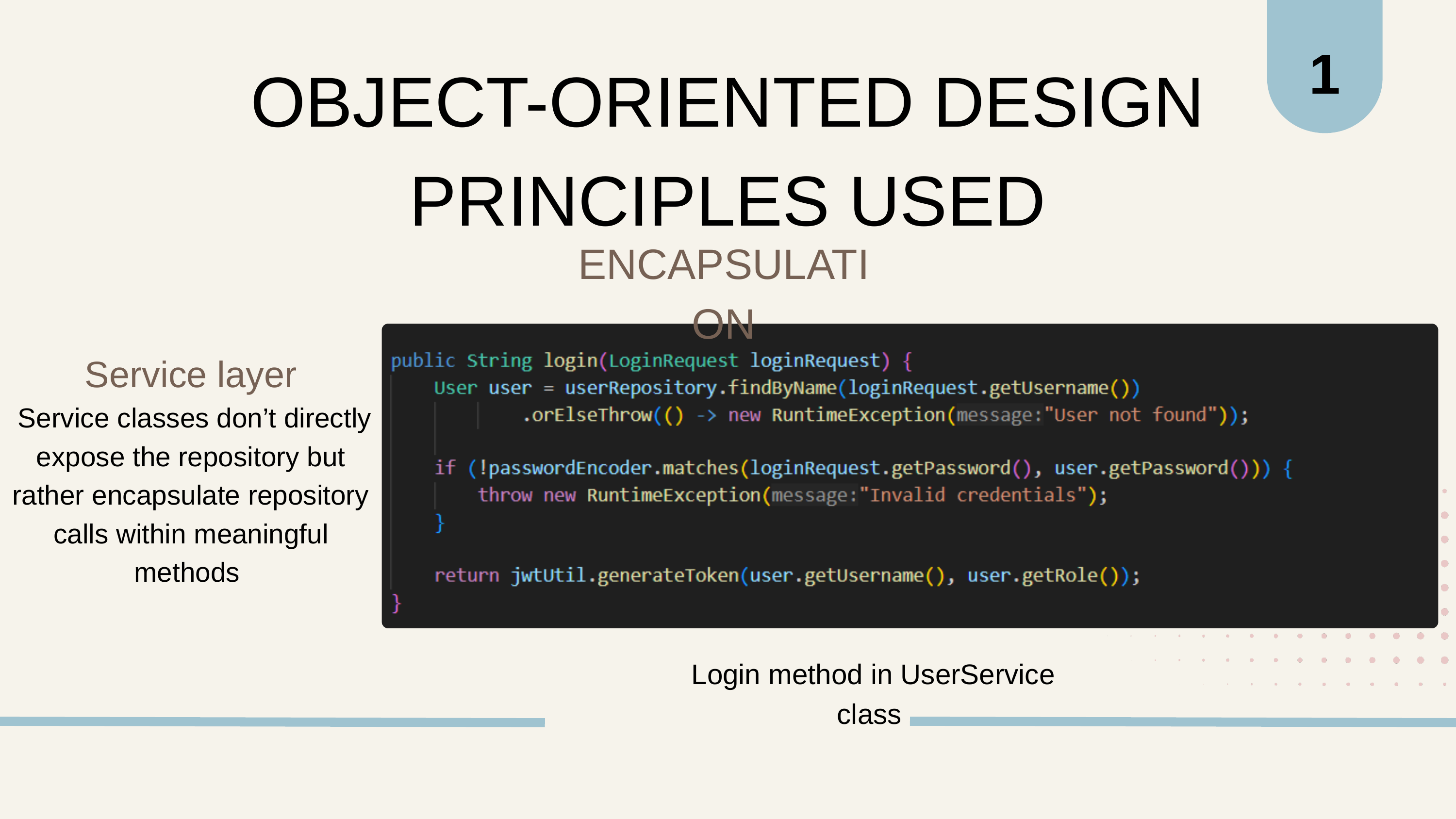

1
OBJECT-ORIENTED DESIGN PRINCIPLES USED

Service layer
 Service classes don’t directly expose the repository but rather encapsulate repository calls within meaningful methods

ENCAPSULATION

Login method in UserService class